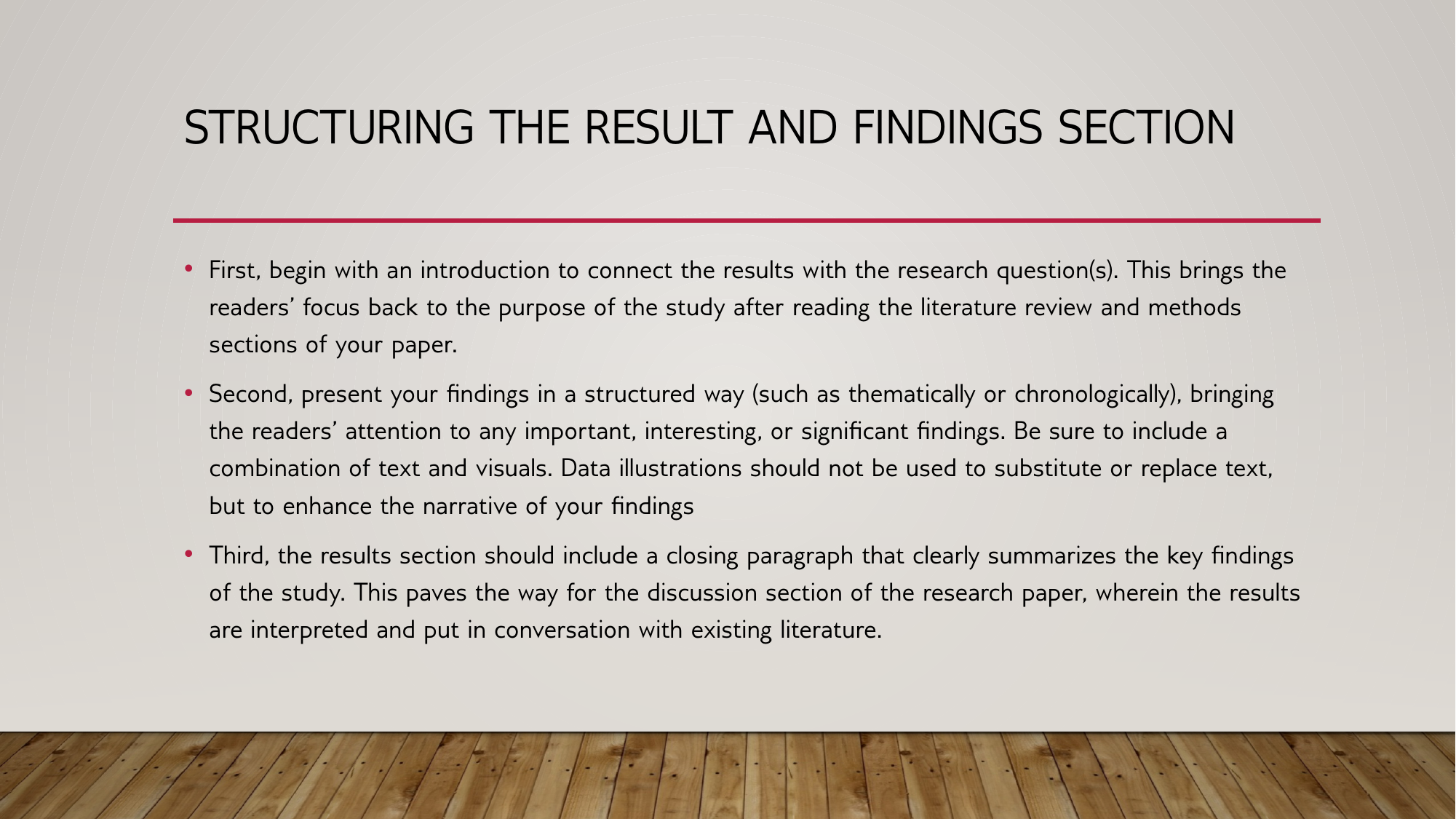

# Structuring the result and findings section
First, begin with an introduction to connect the results with the research question(s). This brings the readers’ focus back to the purpose of the study after reading the literature review and methods sections of your paper.
Second, present your findings in a structured way (such as thematically or chronologically), bringing the readers’ attention to any important, interesting, or significant findings. Be sure to include a combination of text and visuals. Data illustrations should not be used to substitute or replace text, but to enhance the narrative of your findings
Third, the results section should include a closing paragraph that clearly summarizes the key findings of the study. This paves the way for the discussion section of the research paper, wherein the results are interpreted and put in conversation with existing literature.